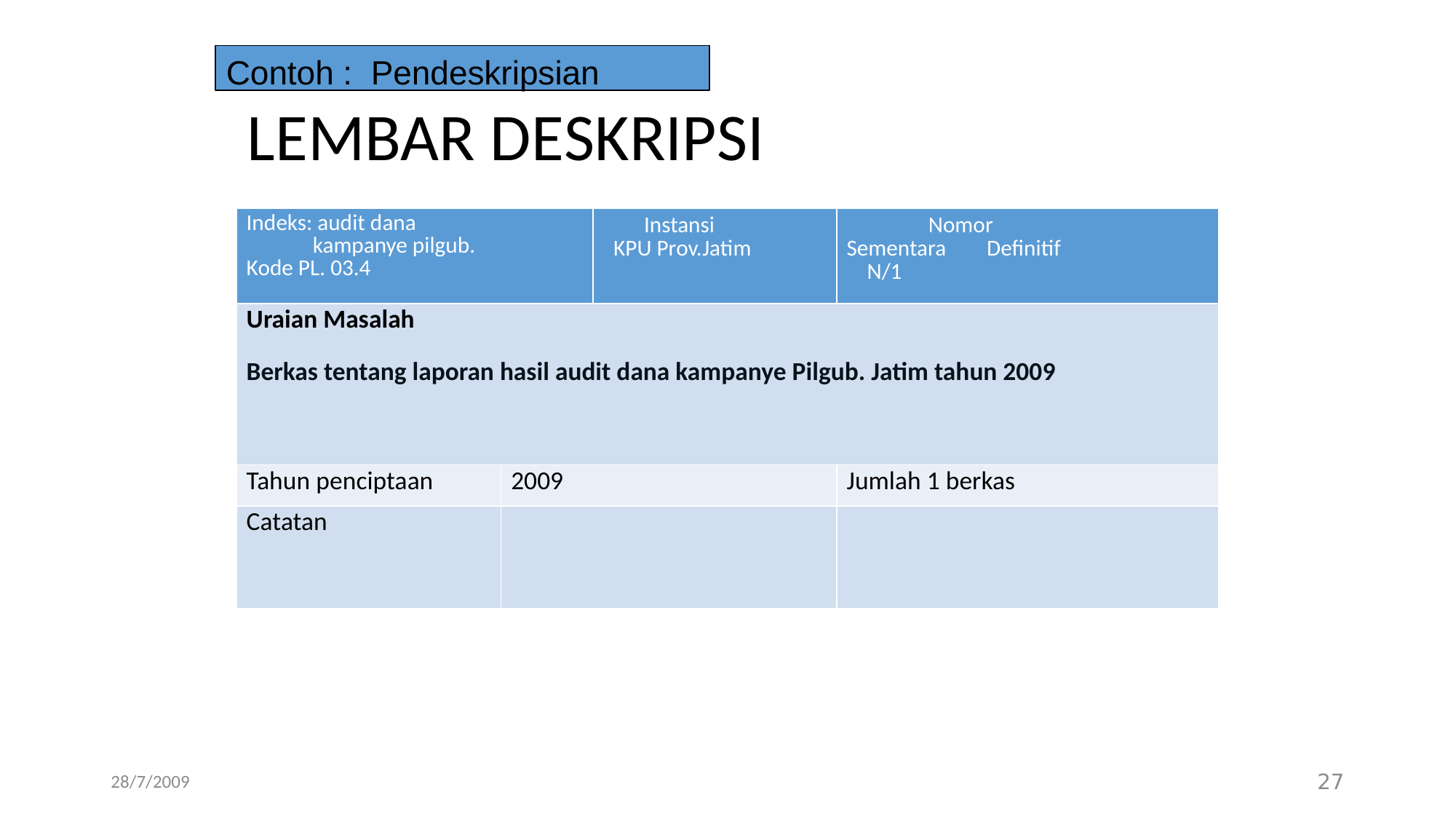

Contoh :  Pendeskripsian
# LEMBAR DESKRIPSI
| Indeks: audit dana kampanye pilgub. Kode PL. 03.4 |  | Instansi KPU Prov.Jatim | Nomor Sementara Definitif N/1 |
| --- | --- | --- | --- |
| Uraian Masalah Berkas tentang laporan hasil audit dana kampanye Pilgub. Jatim tahun 2009 |  |  |  |
| Tahun penciptaan | 2009 |  | Jumlah 1 berkas |
| Catatan |  |  |  |
28/7/2009
27